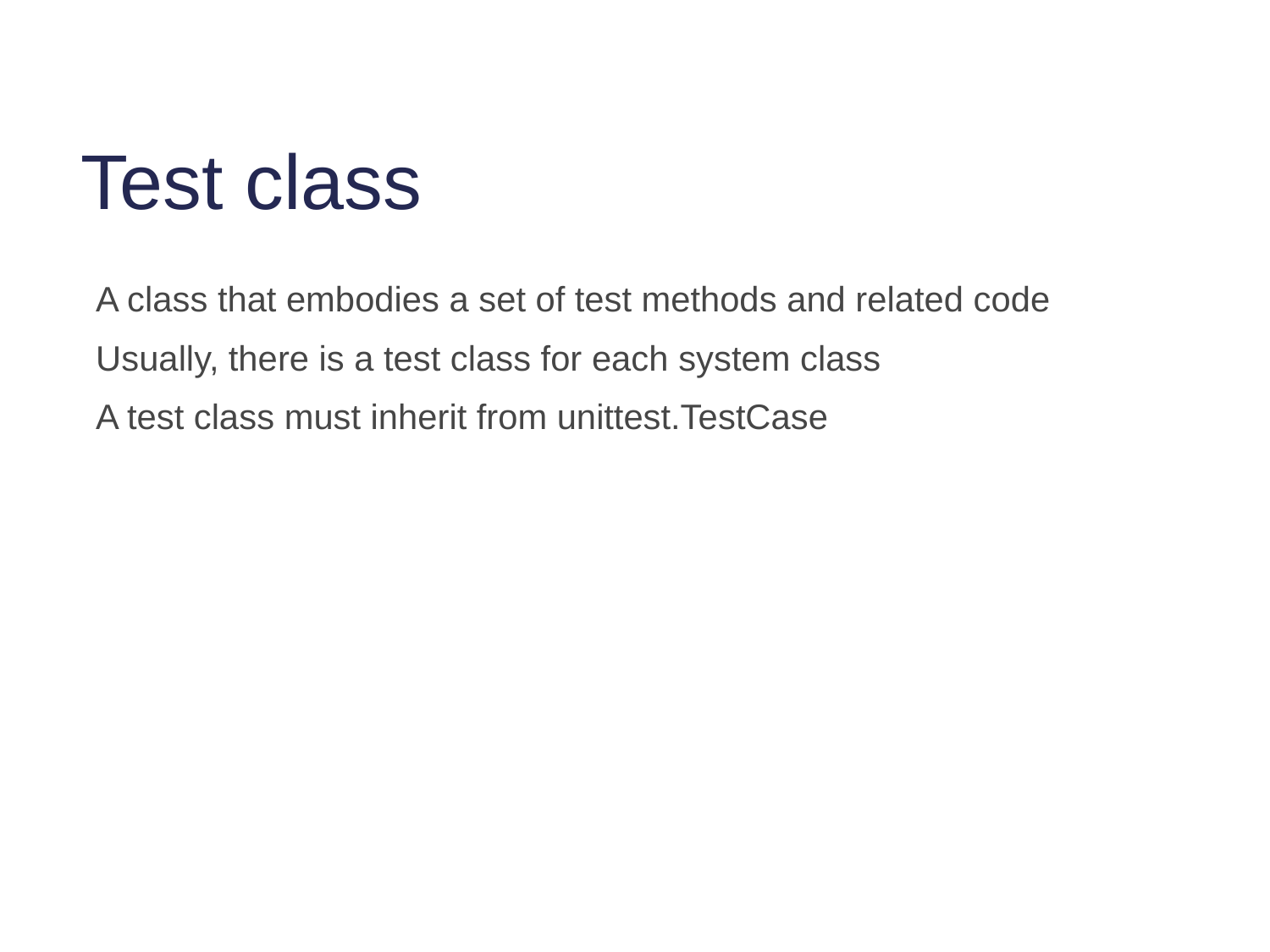

# Test class
A class that embodies a set of test methods and related code
Usually, there is a test class for each system class
A test class must inherit from unittest.TestCase